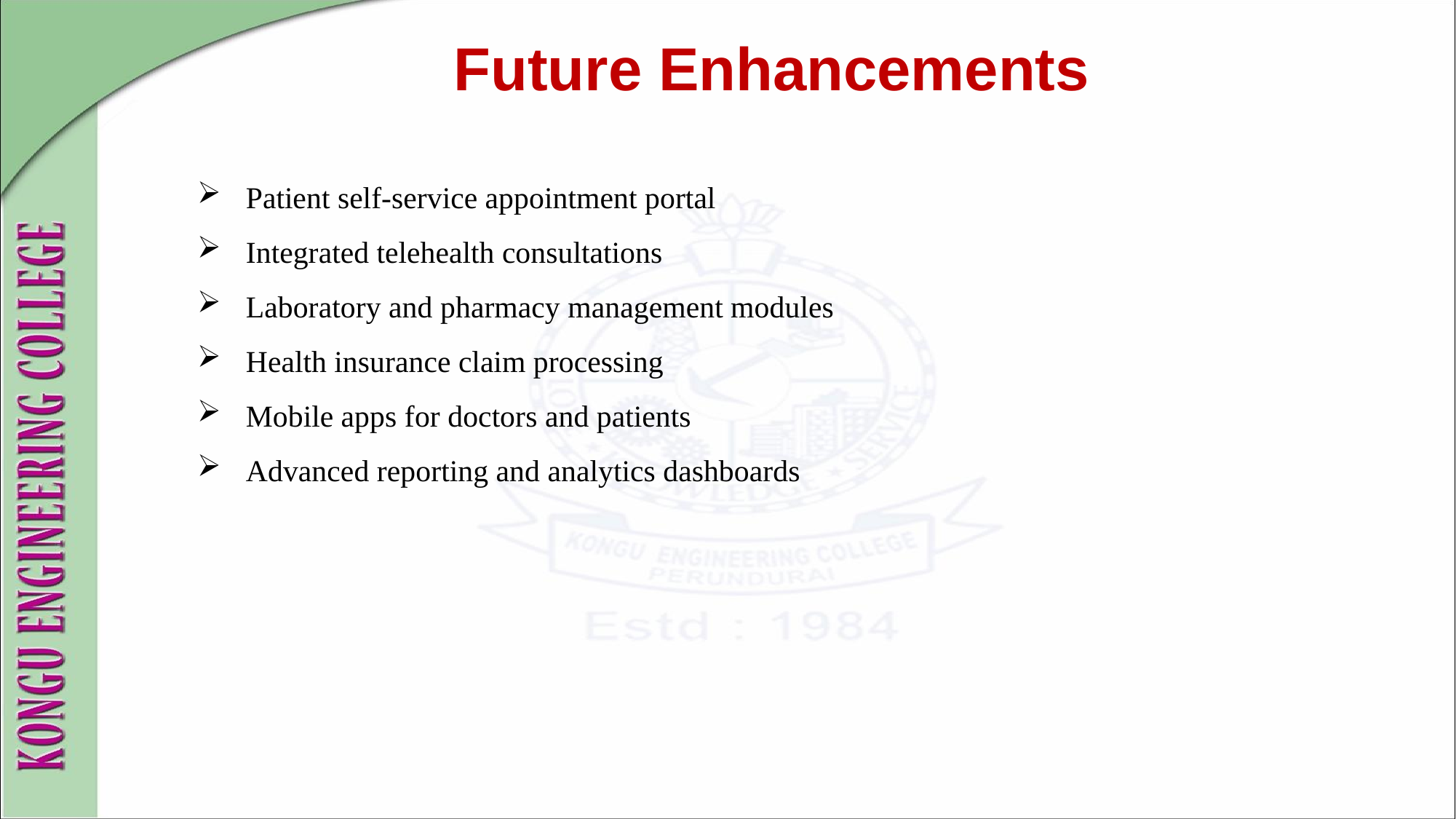

Future Enhancements
 Patient self-service appointment portal
 Integrated telehealth consultations
 Laboratory and pharmacy management modules
 Health insurance claim processing
 Mobile apps for doctors and patients
 Advanced reporting and analytics dashboards